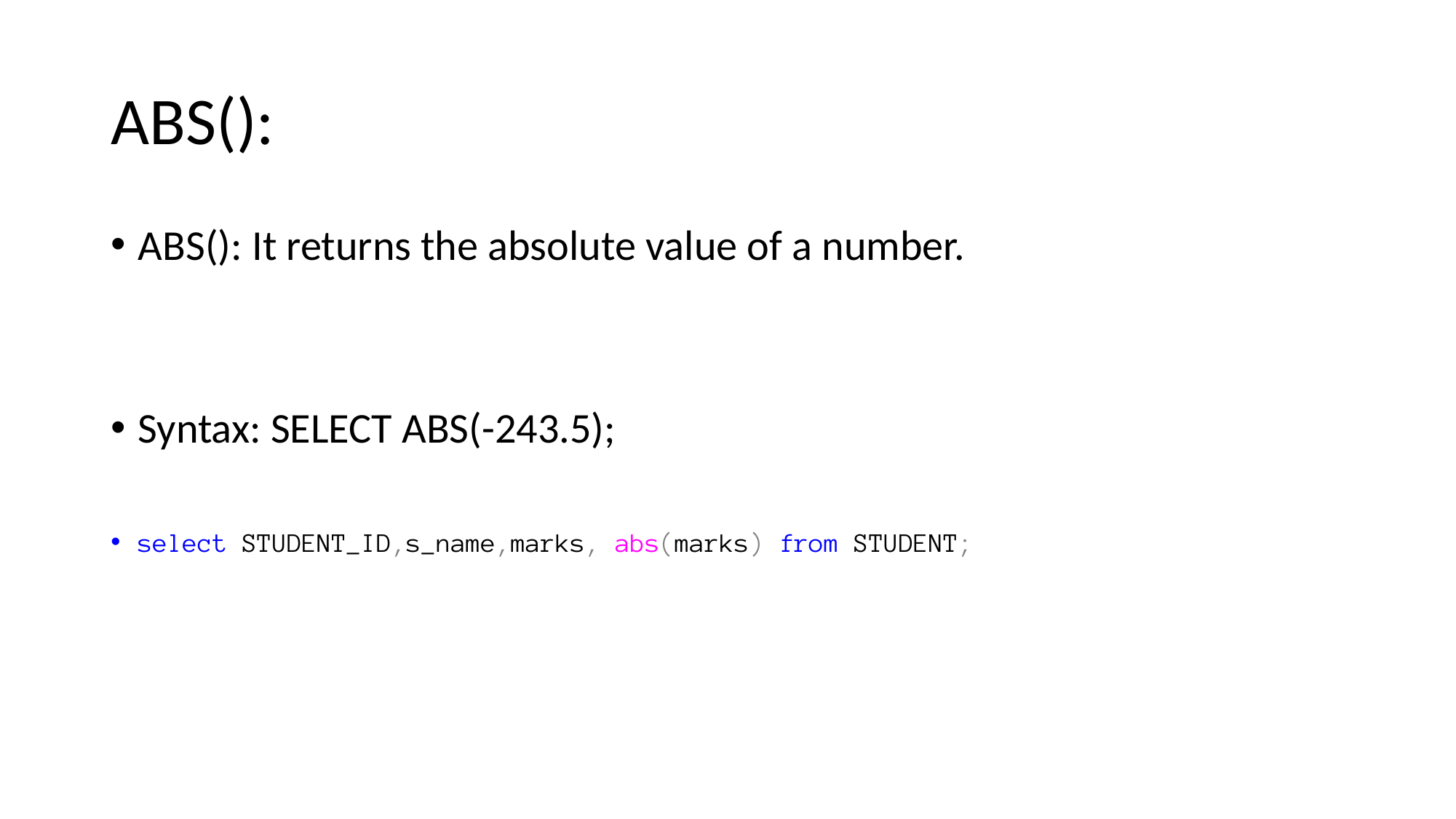

# ABS():
ABS(): It returns the absolute value of a number.

Syntax: SELECT ABS(-243.5);

select STUDENT_ID,s_name,marks, abs(marks) from STUDENT;